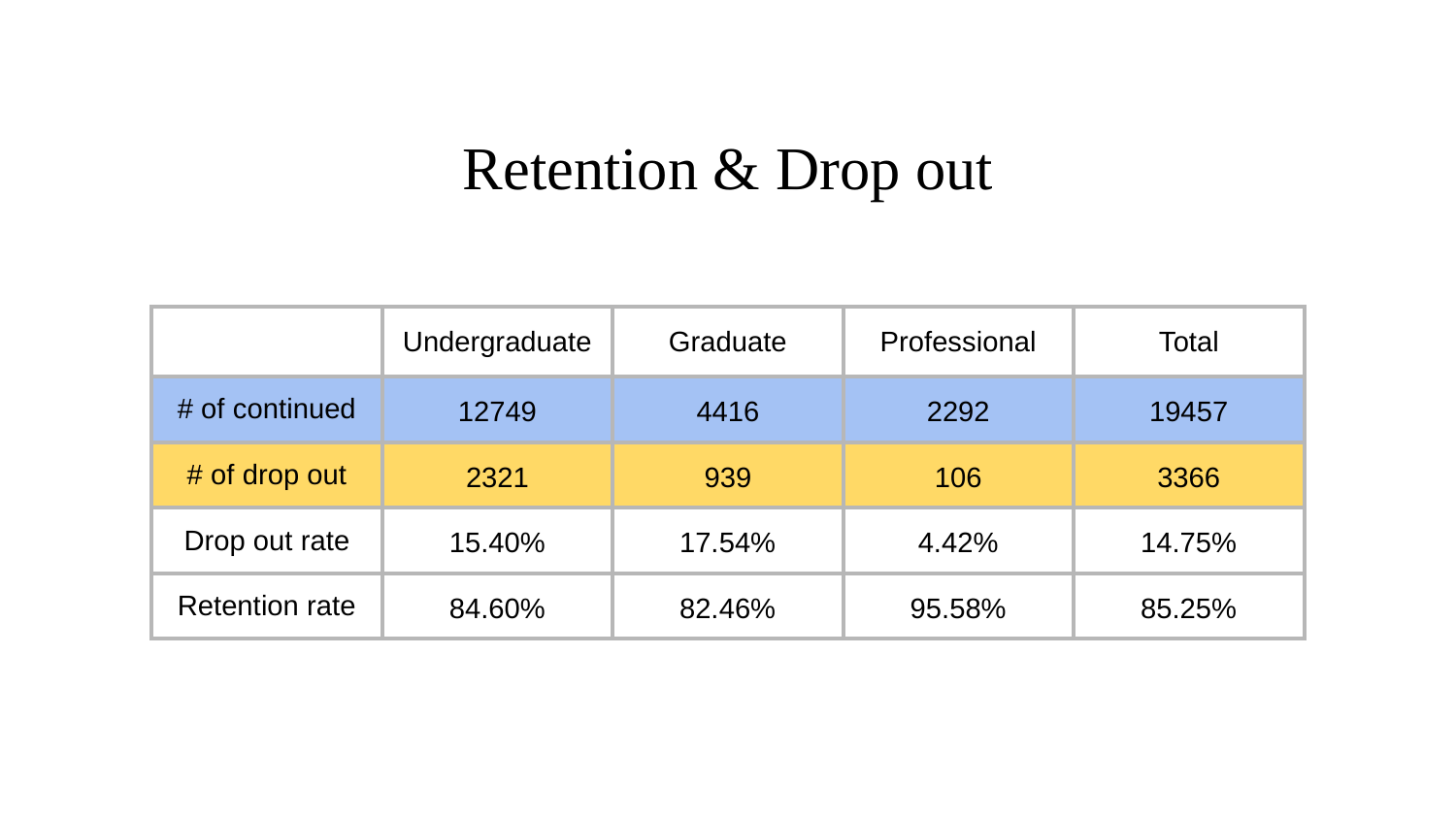

Retention & Drop out
|  | Undergraduate | Graduate | Professional | Total |
| --- | --- | --- | --- | --- |
| # of continued | 12749 | 4416 | 2292 | 19457 |
| # of drop out | 2321 | 939 | 106 | 3366 |
| Drop out rate | 15.40% | 17.54% | 4.42% | 14.75% |
| Retention rate | 84.60% | 82.46% | 95.58% | 85.25% |